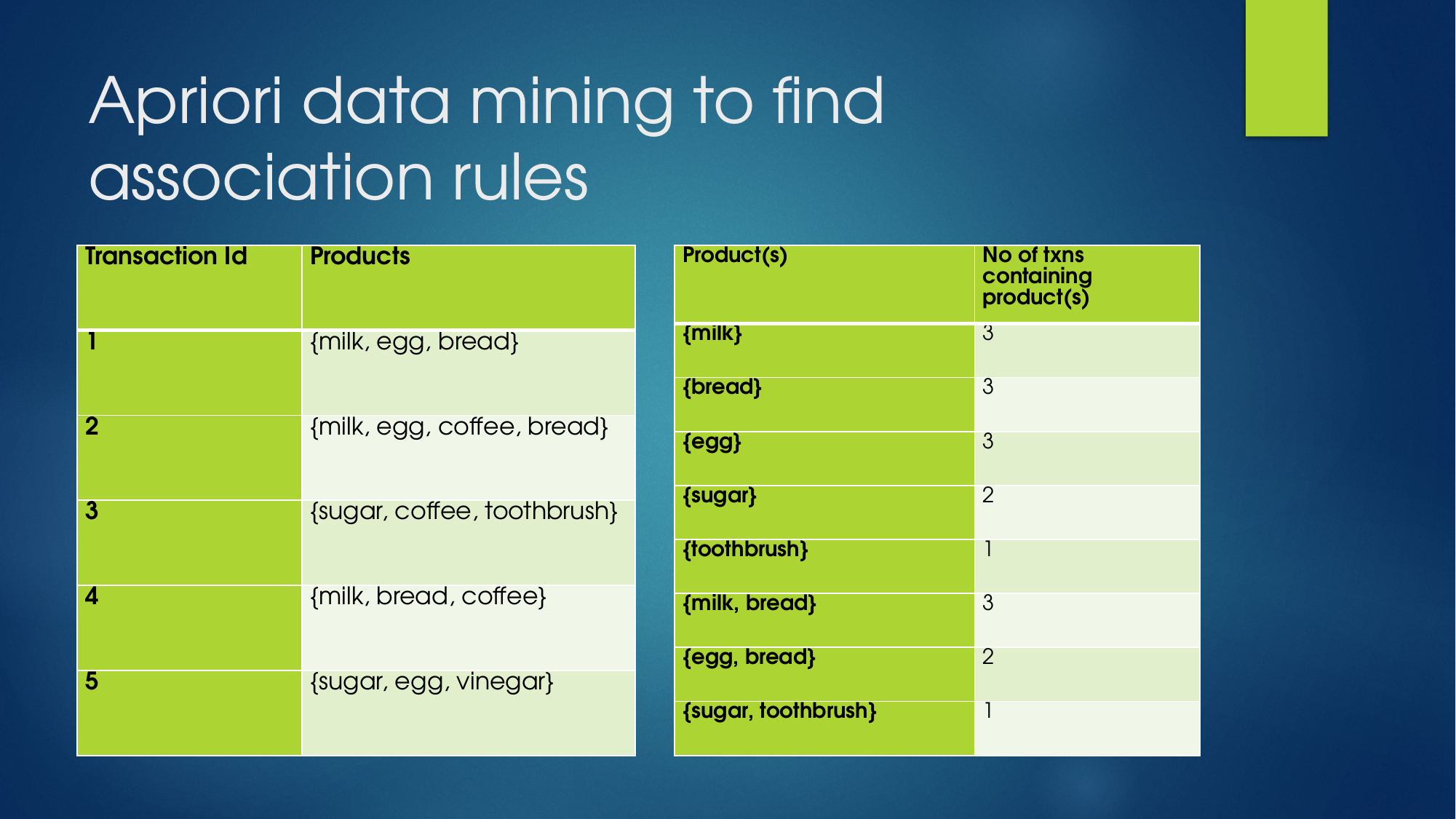

# Apriori data mining to find association rules
| Transaction Id | Products |
| --- | --- |
| 1 | {milk, egg, bread} |
| 2 | {milk, egg, coffee, bread} |
| 3 | {sugar, coffee, toothbrush} |
| 4 | {milk, bread, coffee} |
| 5 | {sugar, egg, vinegar} |
| Product(s) | No of txns containing product(s) |
| --- | --- |
| {milk} | 3 |
| {bread} | 3 |
| {egg} | 3 |
| {sugar} | 2 |
| {toothbrush} | 1 |
| {milk, bread} | 3 |
| {egg, bread} | 2 |
| {sugar, toothbrush} | 1 |